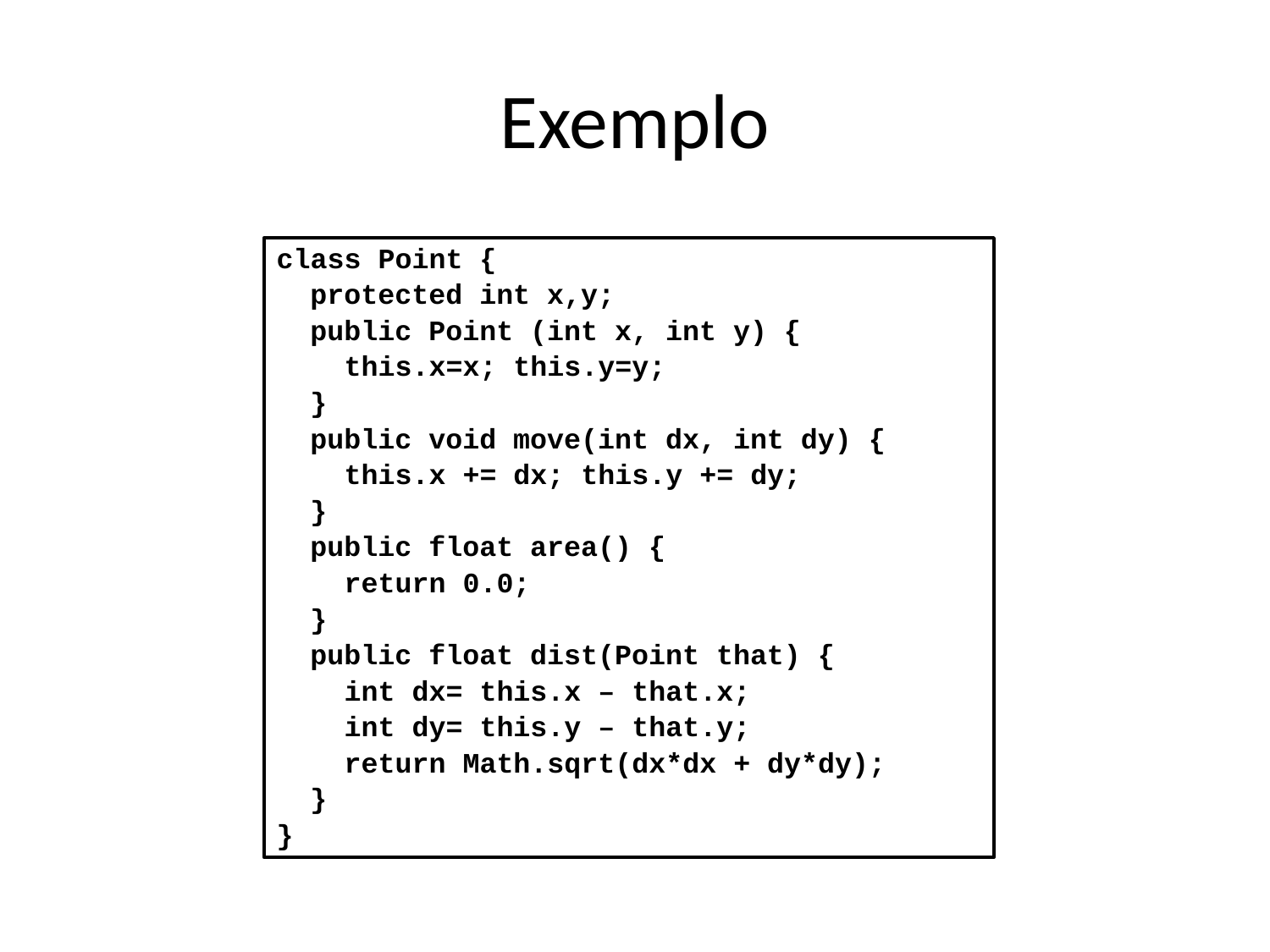

# Exemplo
class Point {
  protected int x,y;
  public Point (int x, int y) {
    this.x=x; this.y=y;
  }
  public void move(int dx, int dy) {
    this.x += dx; this.y += dy;
  }
  public float area() {
    return 0.0;
  }
  public float dist(Point that) {
    int dx= this.x – that.x;
    int dy= this.y – that.y;
    return Math.sqrt(dx*dx + dy*dy);
  }
}